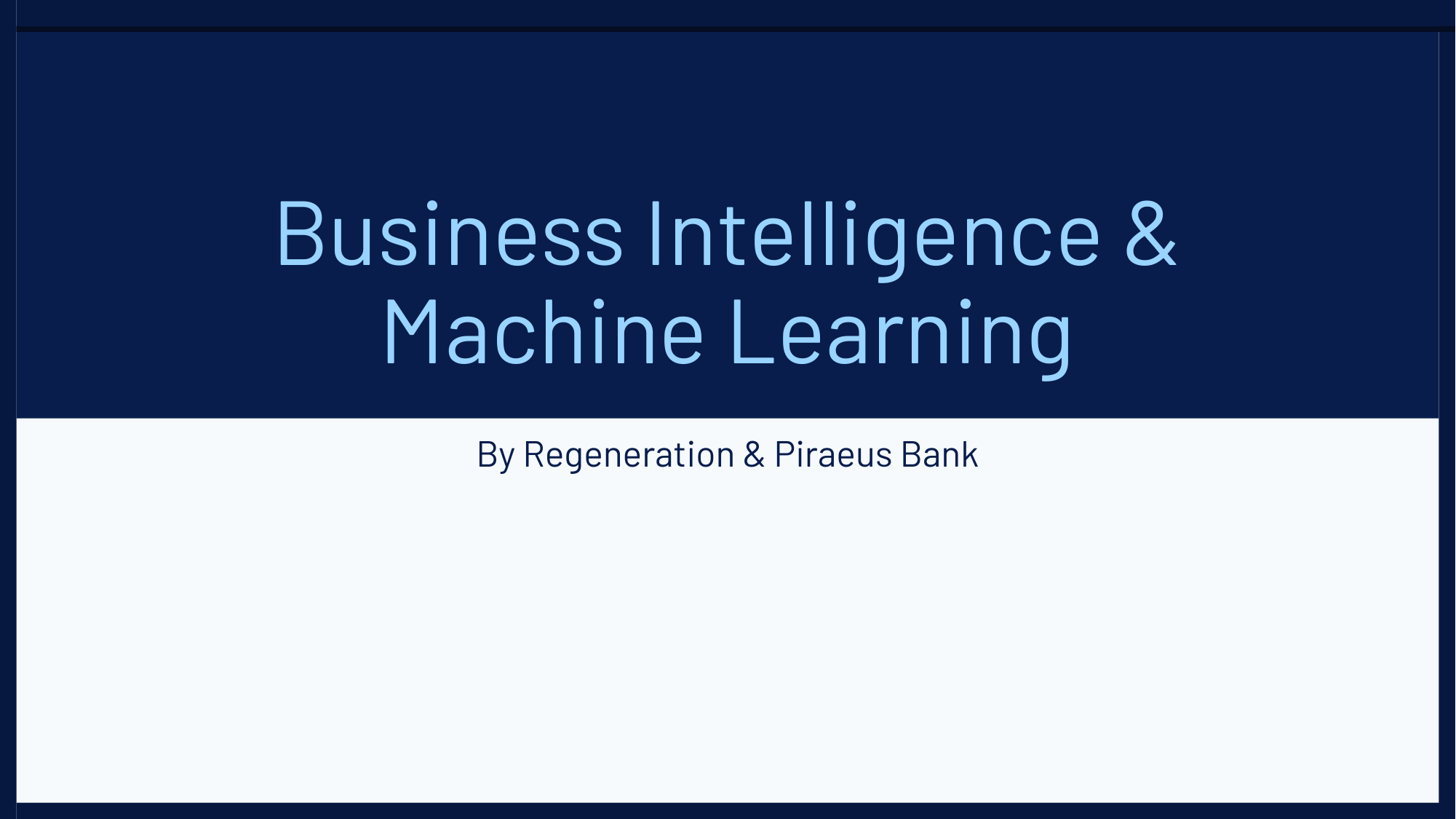

# Business Intelligence & Machine Learning
By Regeneration & Piraeus Bank